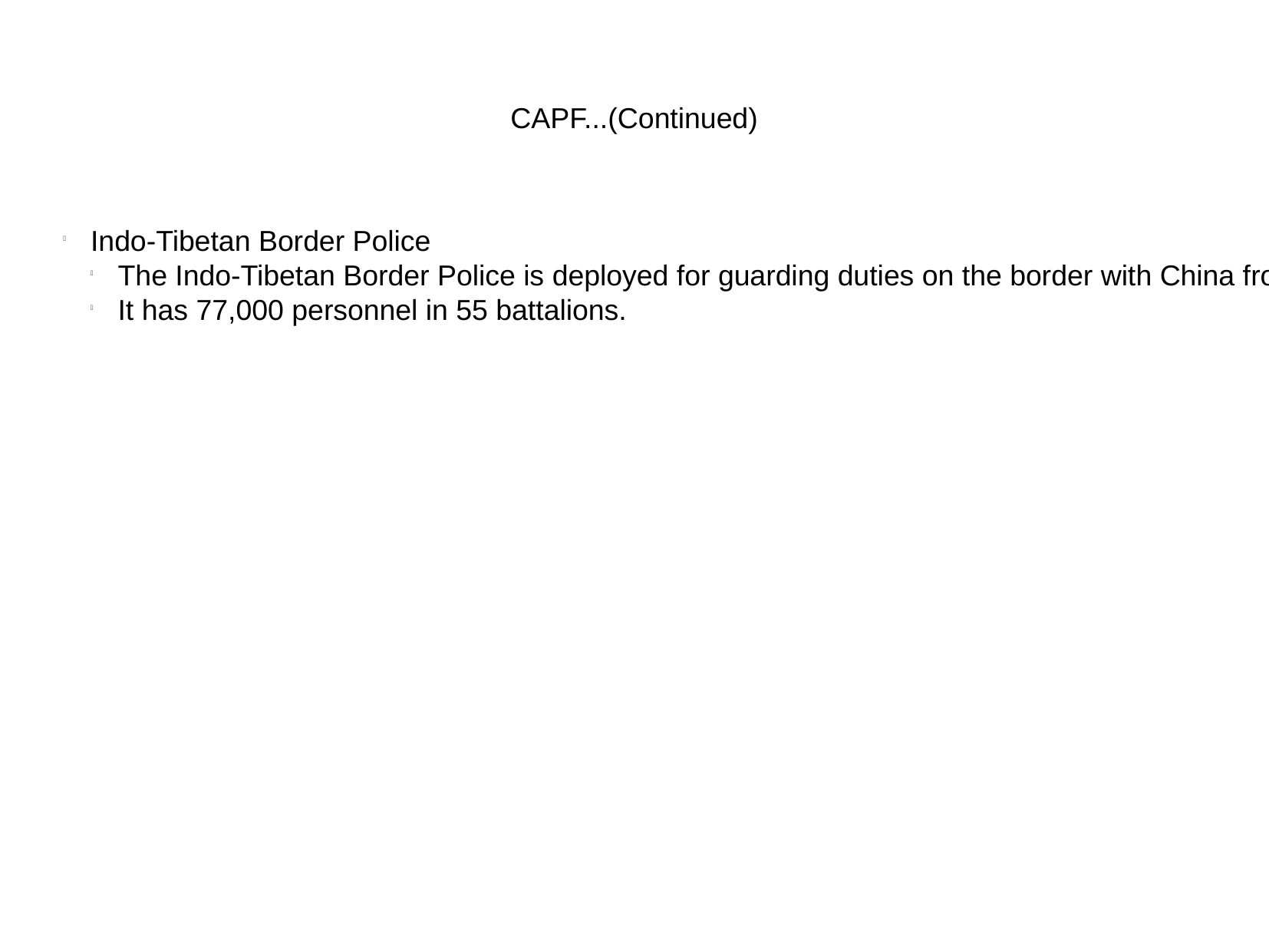

CAPF...(Continued)
Indo-Tibetan Border Police
The Indo-Tibetan Border Police is deployed for guarding duties on the border with China from Karakoram Pass in Ladakh to Diphu La in Arunachal Pradesh covering a total distance of 2488 km
It has 77,000 personnel in 55 battalions.